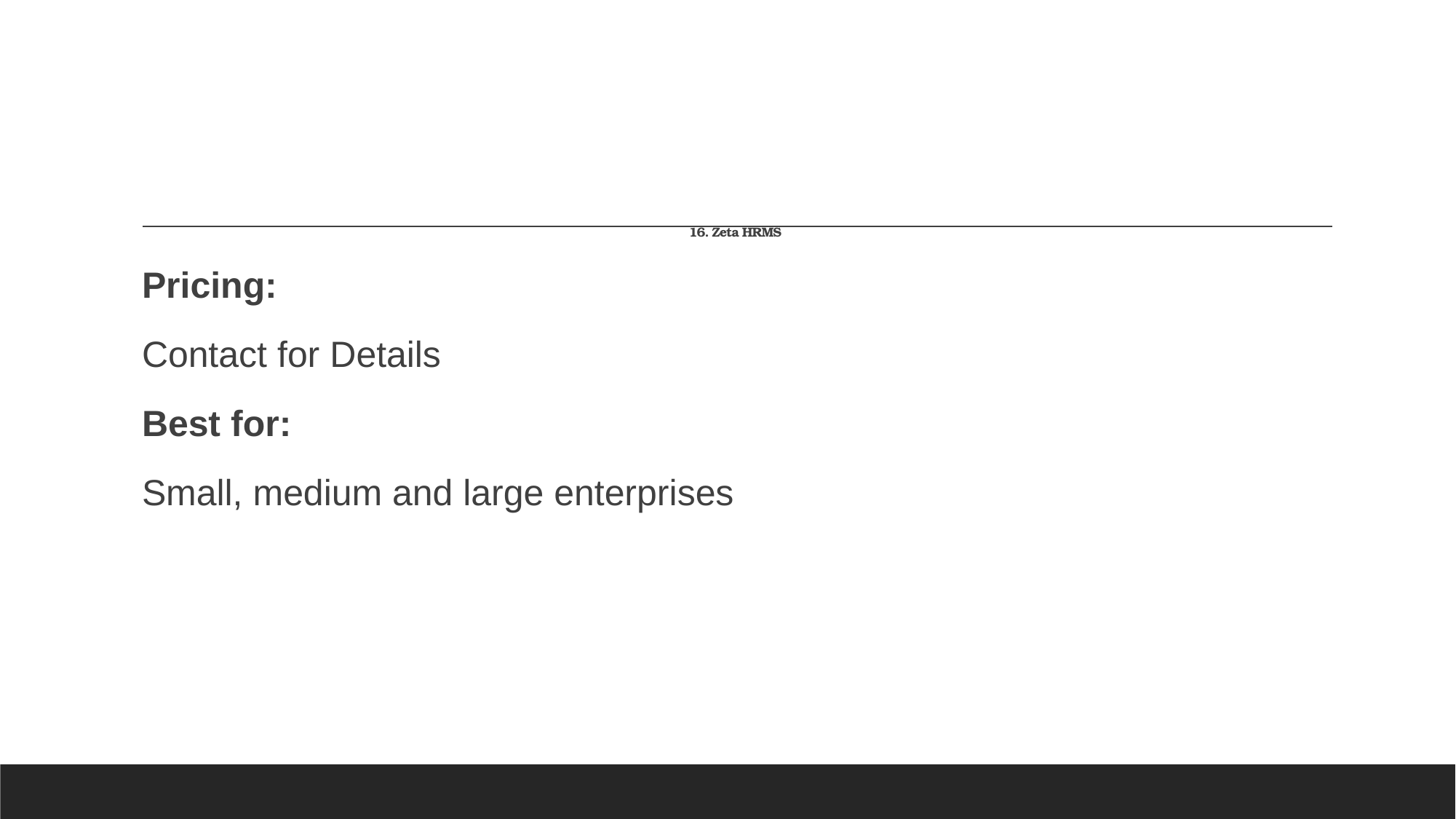

# 16. Zeta HRMS
Pricing:
Contact for Details
Best for:
Small, medium and large enterprises